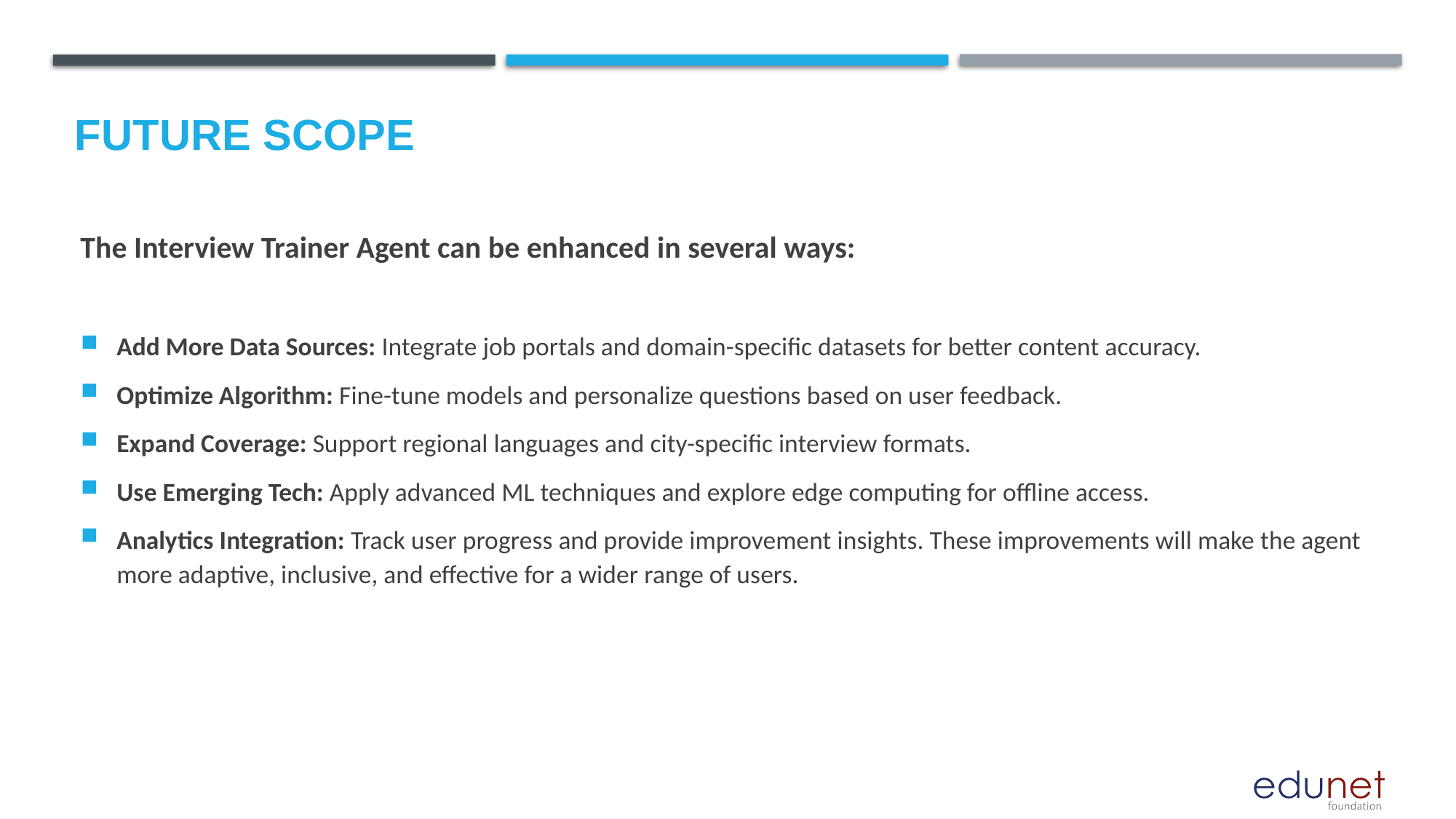

Future scope
The Interview Trainer Agent can be enhanced in several ways:

Add More Data Sources: Integrate job portals and domain-specific datasets for better content accuracy.
Optimize Algorithm: Fine-tune models and personalize questions based on user feedback.
Expand Coverage: Support regional languages and city-specific interview formats.
Use Emerging Tech: Apply advanced ML techniques and explore edge computing for offline access.
Analytics Integration: Track user progress and provide improvement insights. These improvements will make the agent more adaptive, inclusive, and effective for a wider range of users.